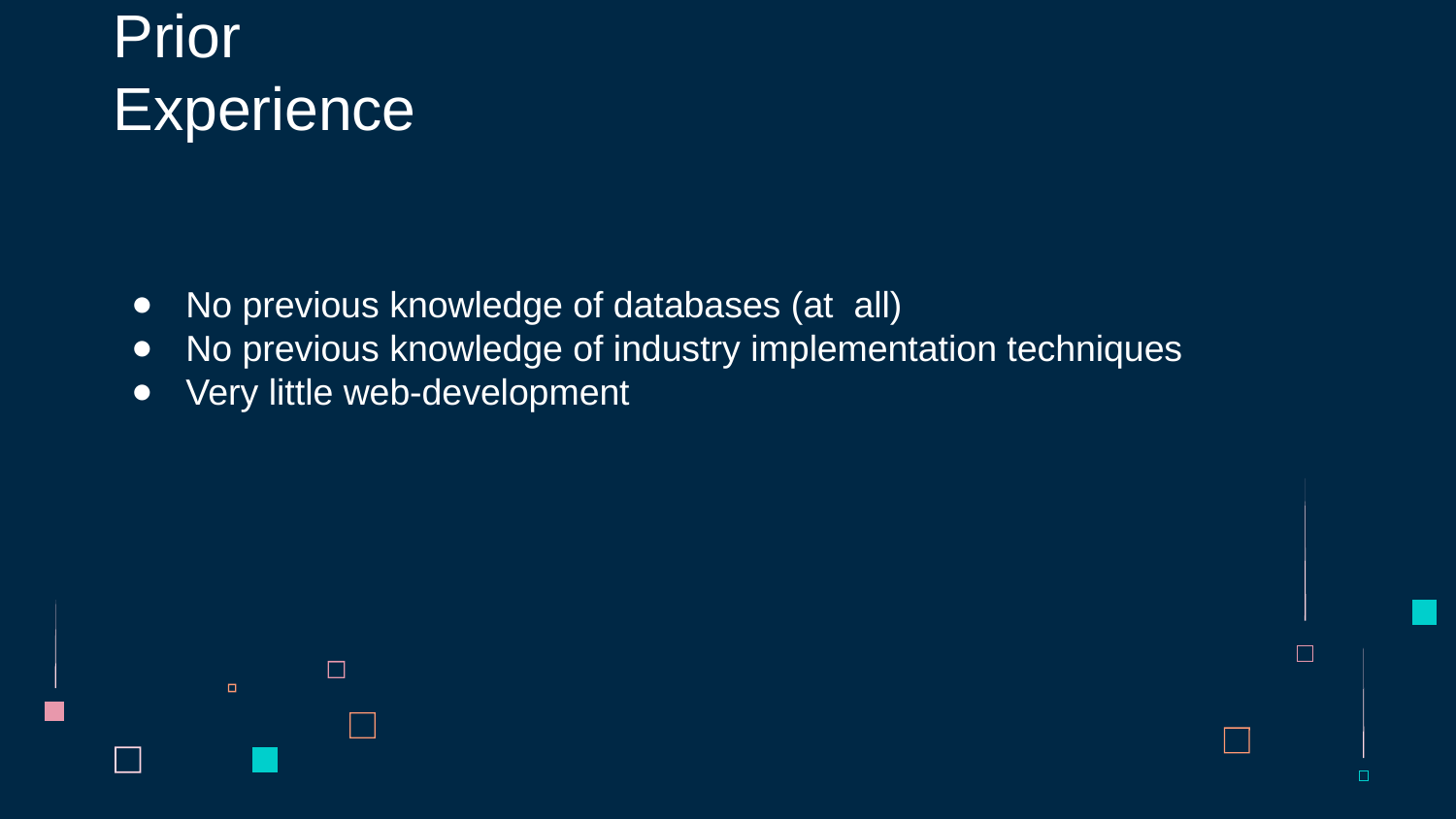

# Prior Experience
No previous knowledge of databases (at  all)
No previous knowledge of industry implementation techniques
Very little web-development